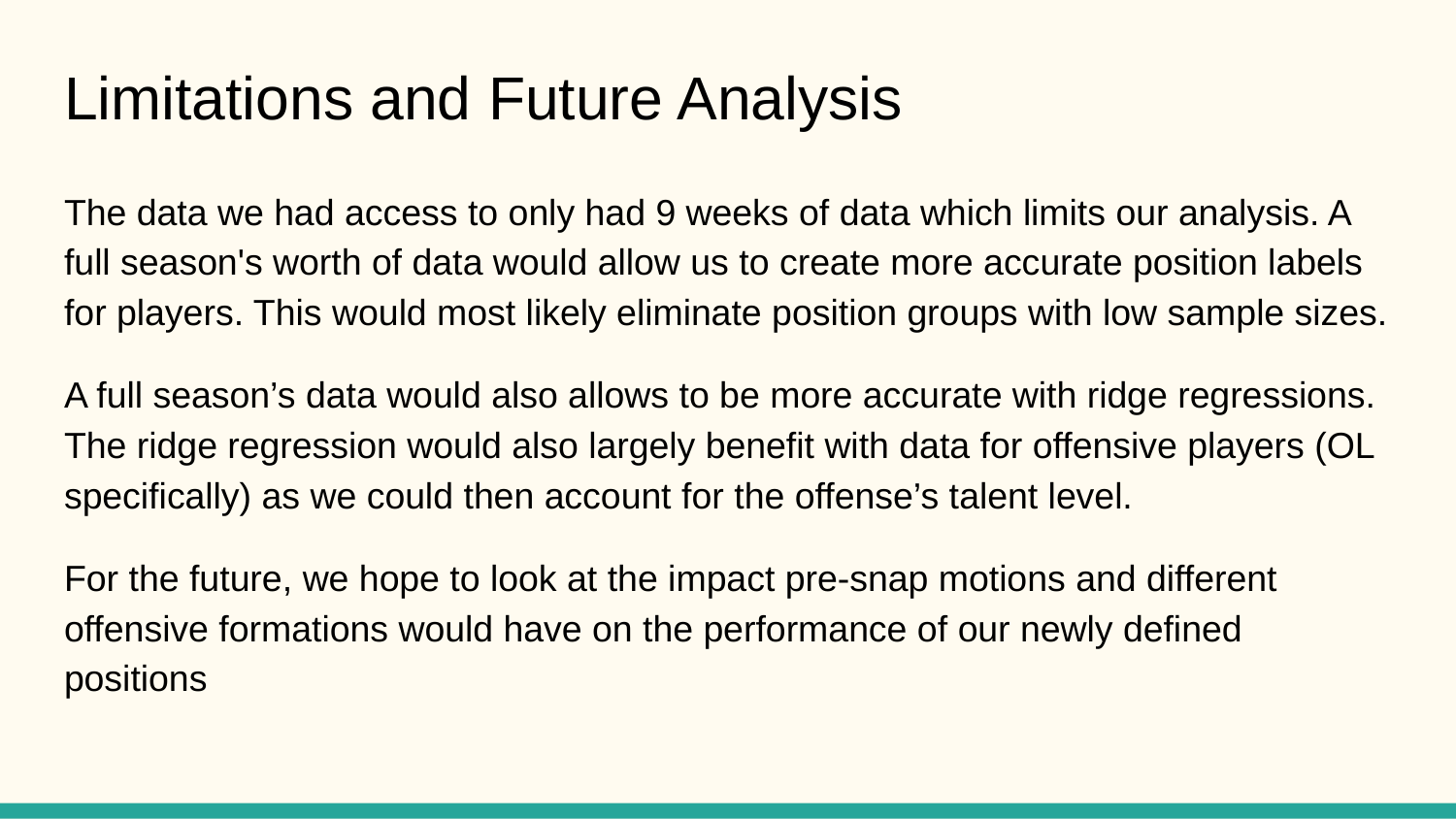

# Limitations and Future Analysis
The data we had access to only had 9 weeks of data which limits our analysis. A full season's worth of data would allow us to create more accurate position labels for players. This would most likely eliminate position groups with low sample sizes.
A full season’s data would also allows to be more accurate with ridge regressions. The ridge regression would also largely benefit with data for offensive players (OL specifically) as we could then account for the offense’s talent level.
For the future, we hope to look at the impact pre-snap motions and different offensive formations would have on the performance of our newly defined positions